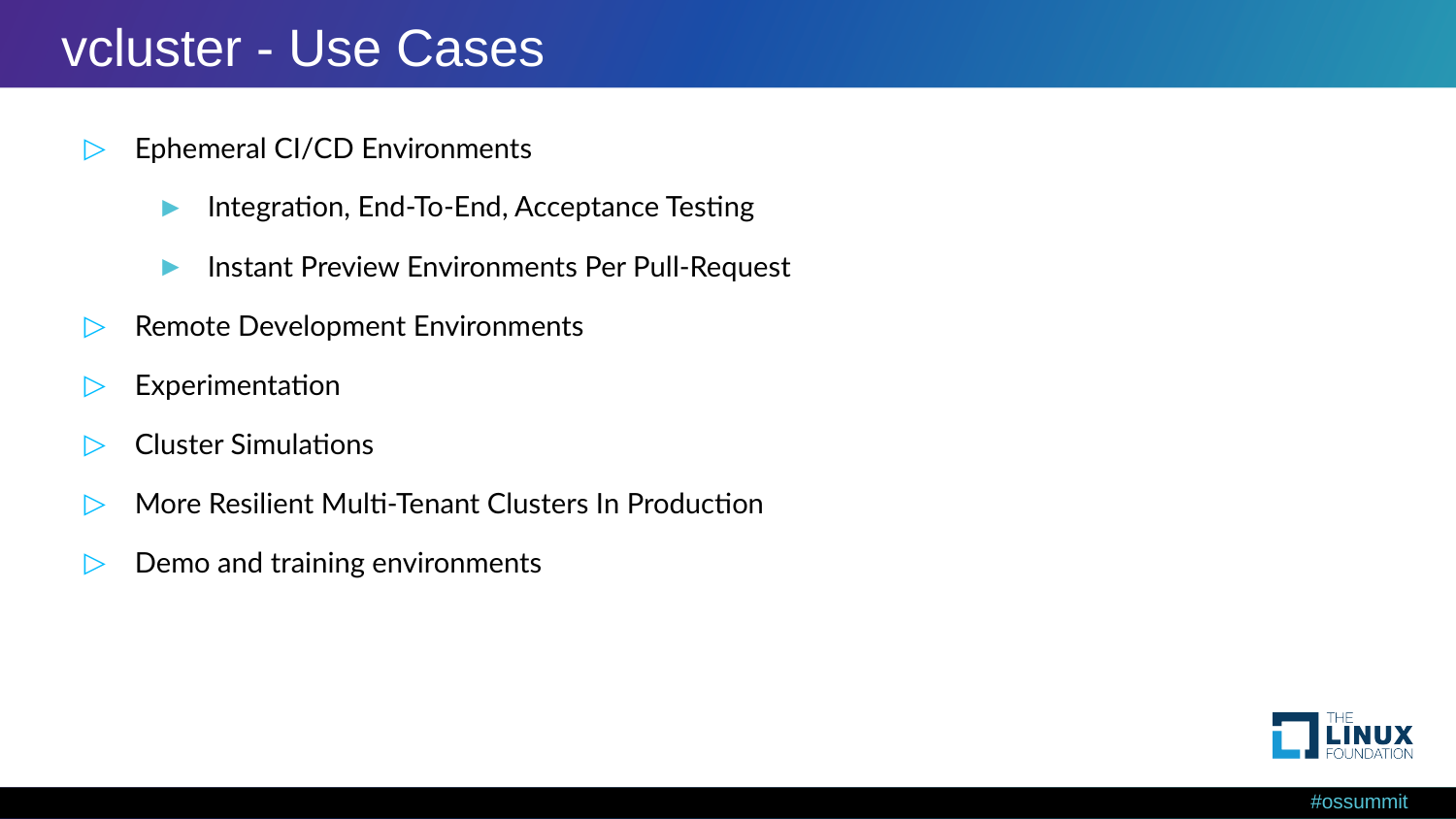

# vcluster - Use Cases
Ephemeral CI/CD Environments
Integration, End-To-End, Acceptance Testing
Instant Preview Environments Per Pull-Request
Remote Development Environments
Experimentation
Cluster Simulations
More Resilient Multi-Tenant Clusters In Production
Demo and training environments